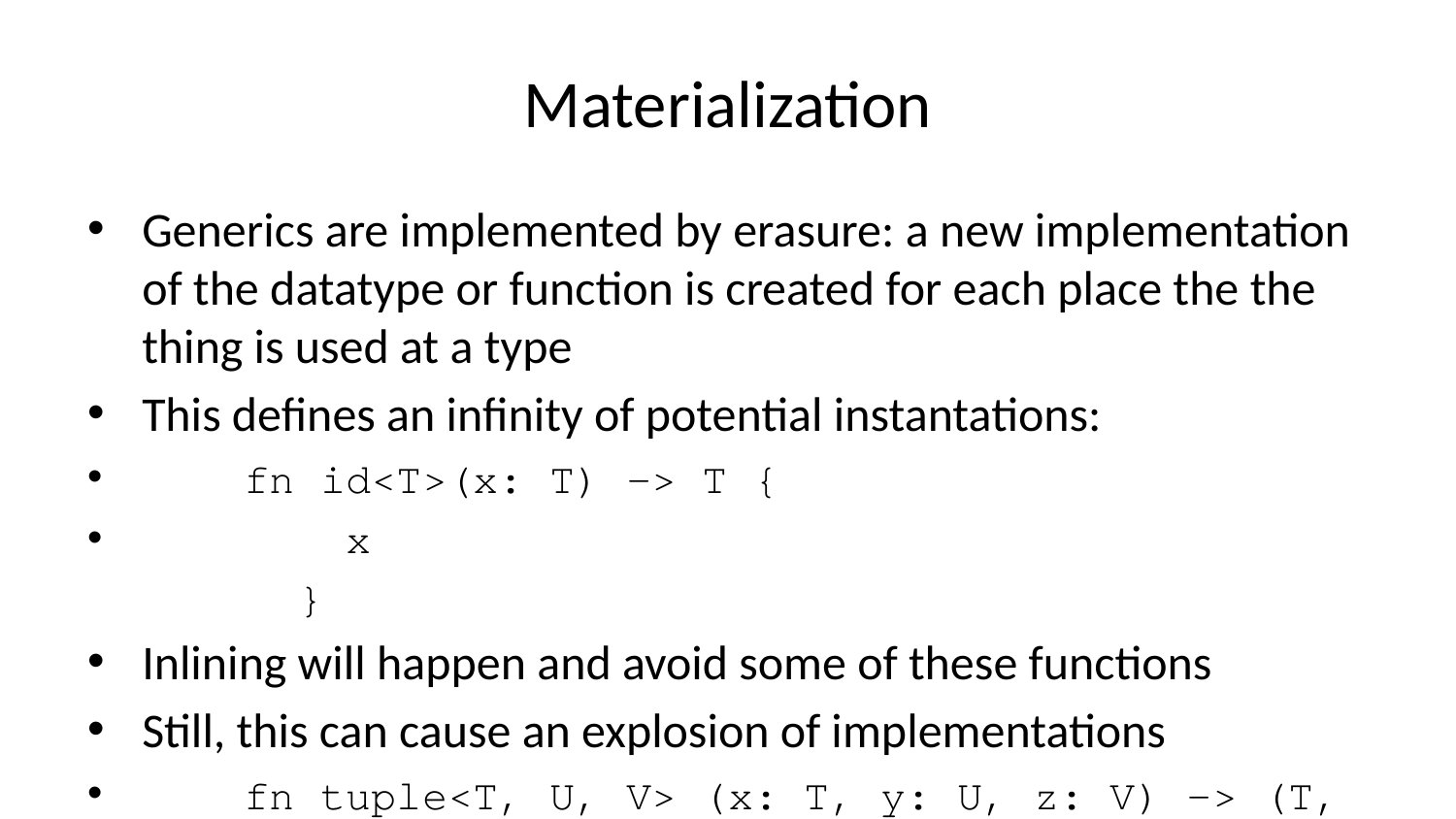

# Materialization
Generics are implemented by erasure: a new implementation of the datatype or function is created for each place the the thing is used at a type
This defines an infinity of potential instantations:
    fn id<T>(x: T) -> T {
        x
    }
Inlining will happen and avoid some of these functions
Still, this can cause an explosion of implementations
    fn tuple<T, U, V> (x: T, y: U, z: V) -> (T, U, V) {
        (x, y, z)
    }
can have a lot of implementations floating around